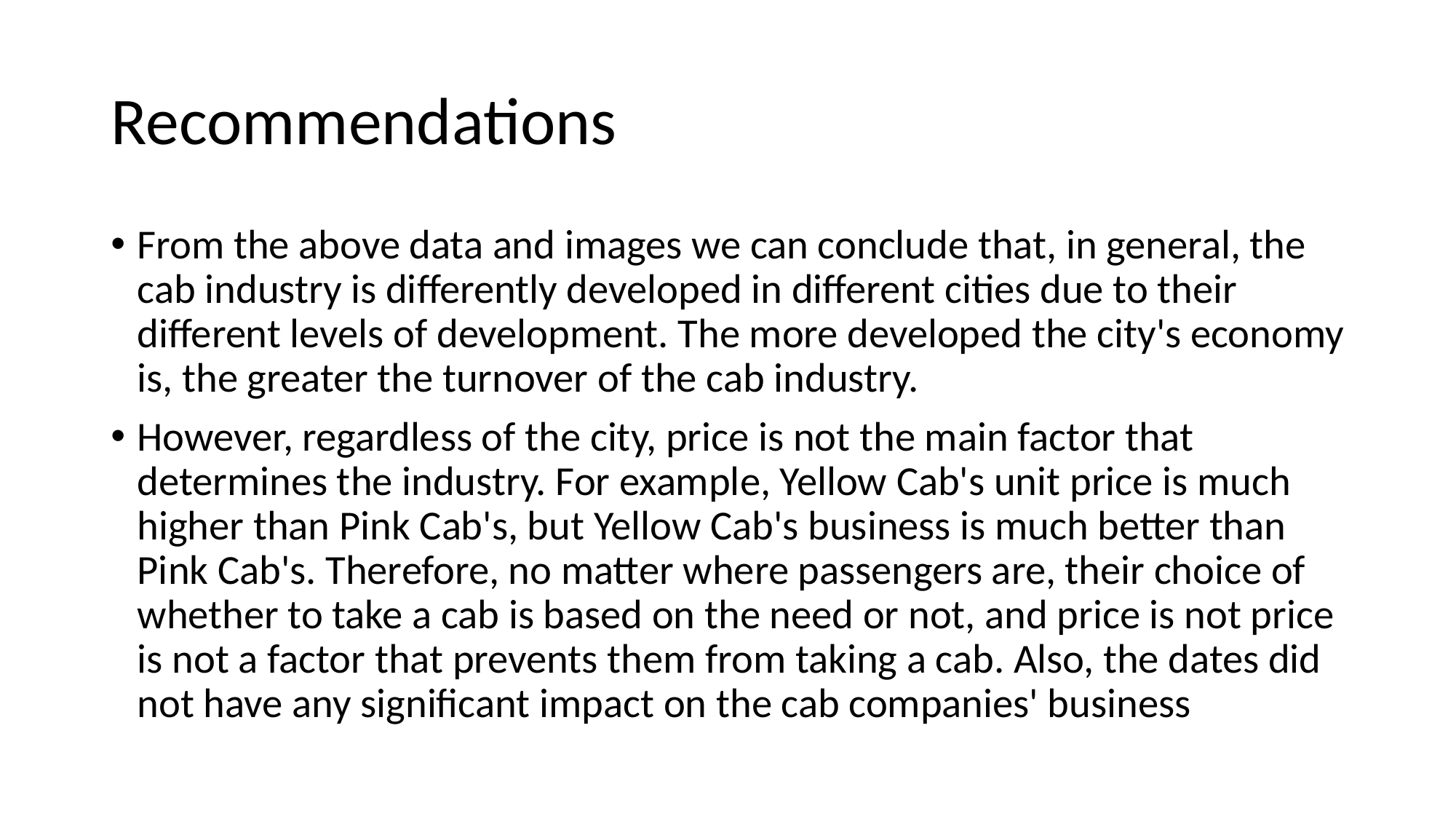

# Recommendations
From the above data and images we can conclude that, in general, the cab industry is differently developed in different cities due to their different levels of development. The more developed the city's economy is, the greater the turnover of the cab industry.
However, regardless of the city, price is not the main factor that determines the industry. For example, Yellow Cab's unit price is much higher than Pink Cab's, but Yellow Cab's business is much better than Pink Cab's. Therefore, no matter where passengers are, their choice of whether to take a cab is based on the need or not, and price is not price is not a factor that prevents them from taking a cab. Also, the dates did not have any significant impact on the cab companies' business